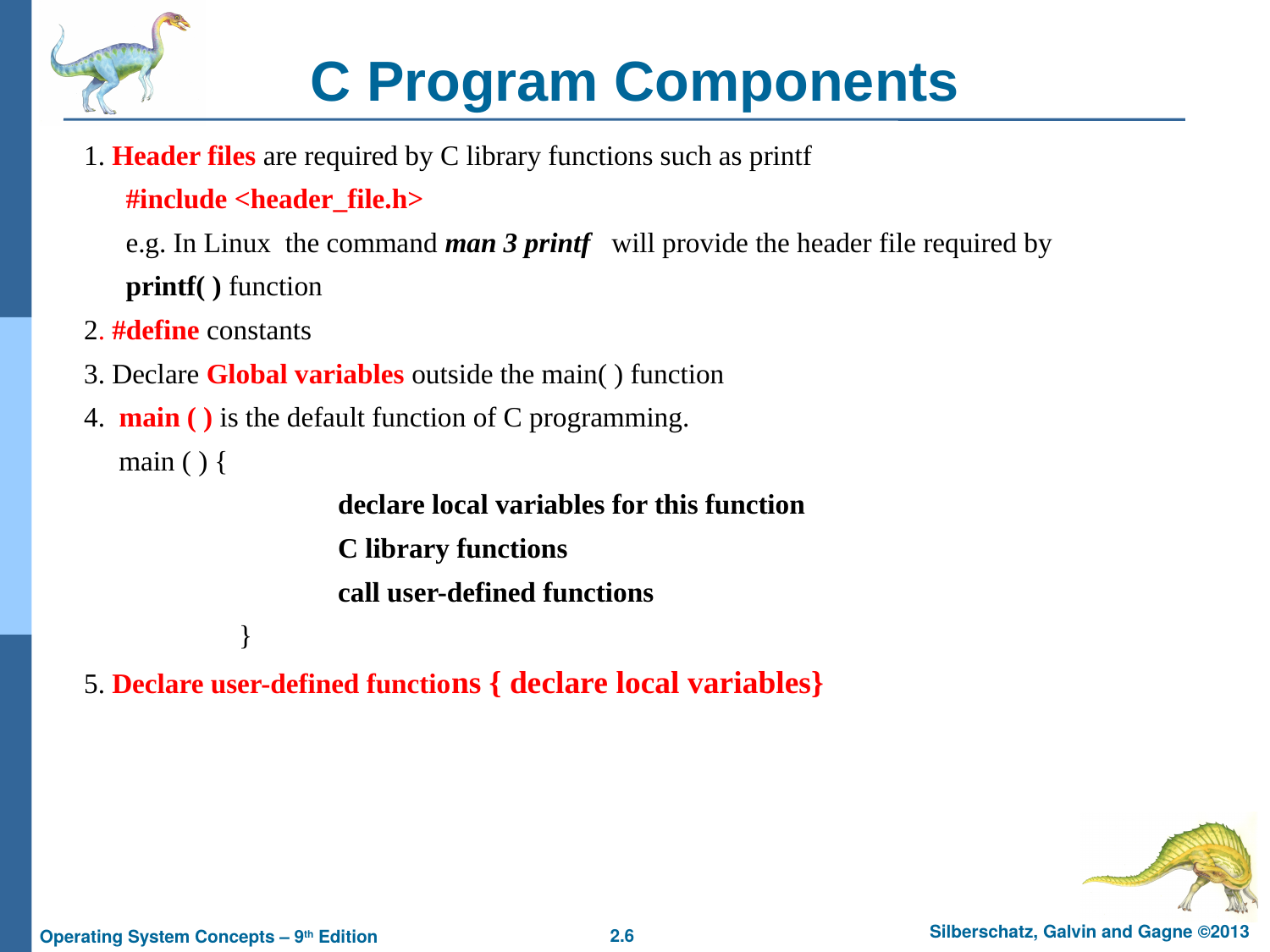

# C Program Components
1. Header files are required by C library functions such as printf
      #include <header_file.h>
      e.g. In Linux  the command man 3 printf   will provide the header file required by
      printf( ) function
2. #define constants
3. Declare Global variables outside the main( ) function
4.  main ( ) is the default function of C programming.
     main ( ) {
		declare local variables for this function
		C library functions
		call user-defined functions
	    }
5. Declare user-defined functions { declare local variables}